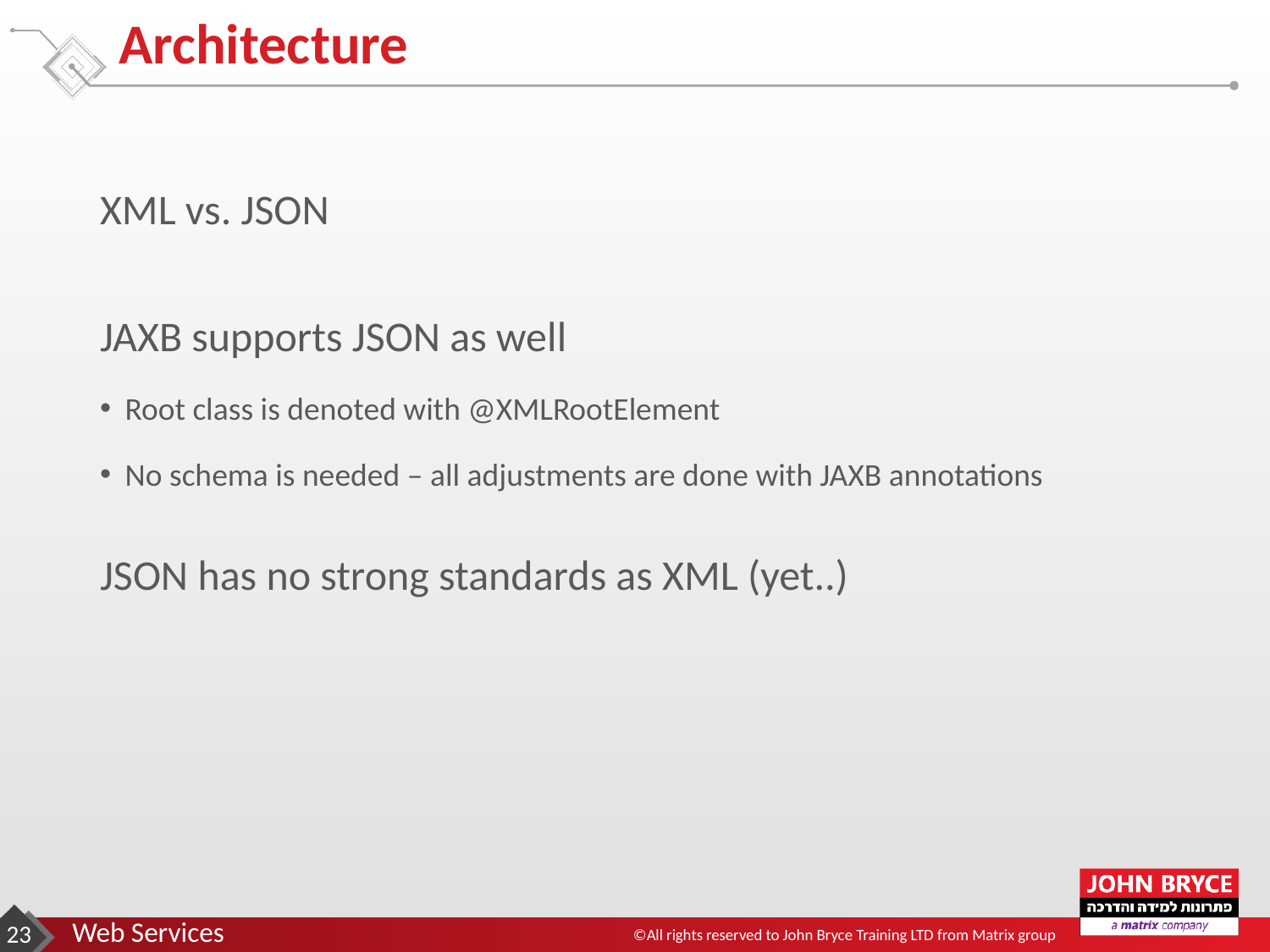

# Architecture
XML vs. JSON

JAXB supports JSON as well
Root class is denoted with @XMLRootElement
No schema is needed – all adjustments are done with JAXB annotations

JSON has no strong standards as XML (yet..)

23